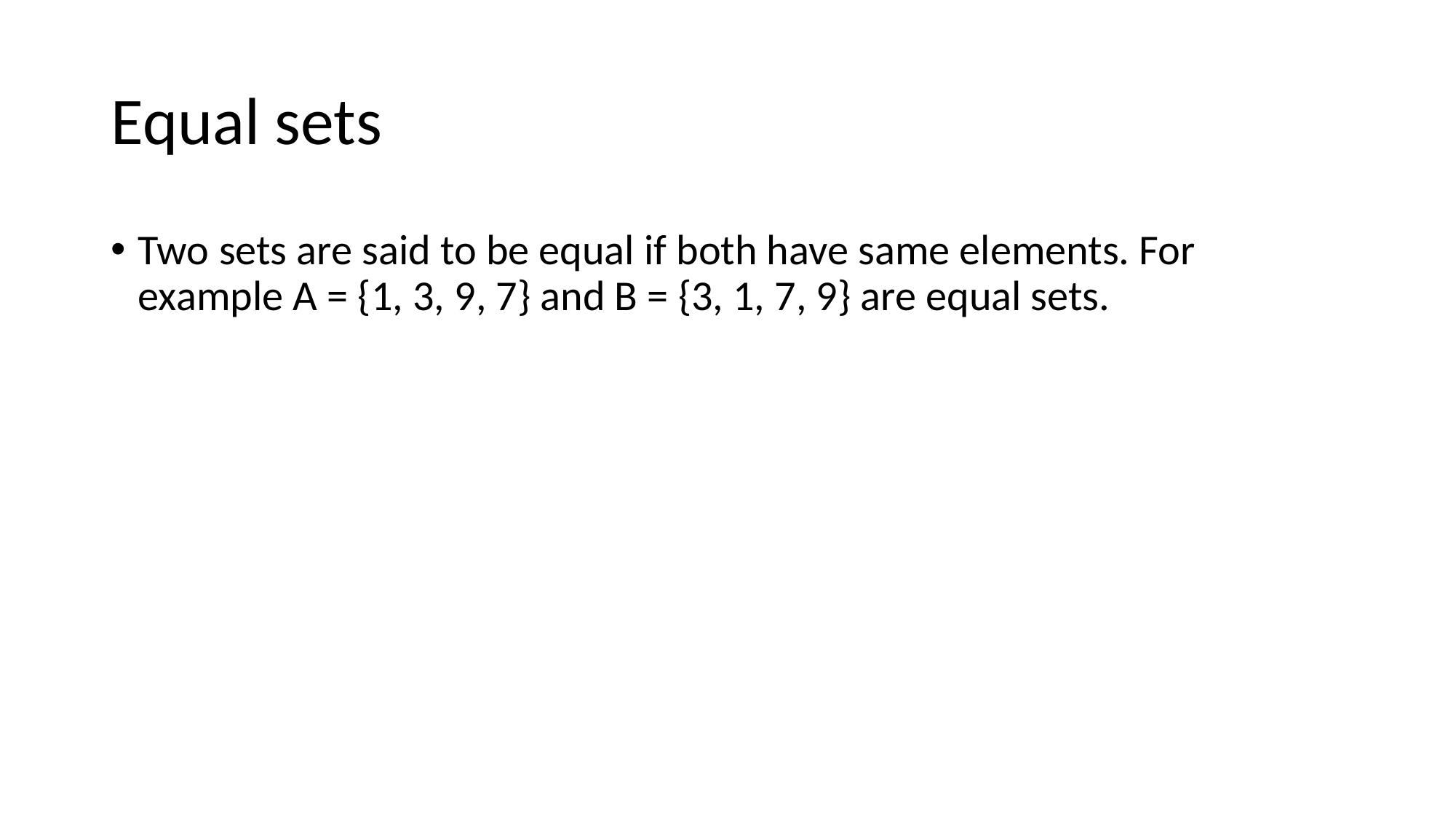

# Equal sets
Two sets are said to be equal if both have same elements. For example A = {1, 3, 9, 7} and B = {3, 1, 7, 9} are equal sets.